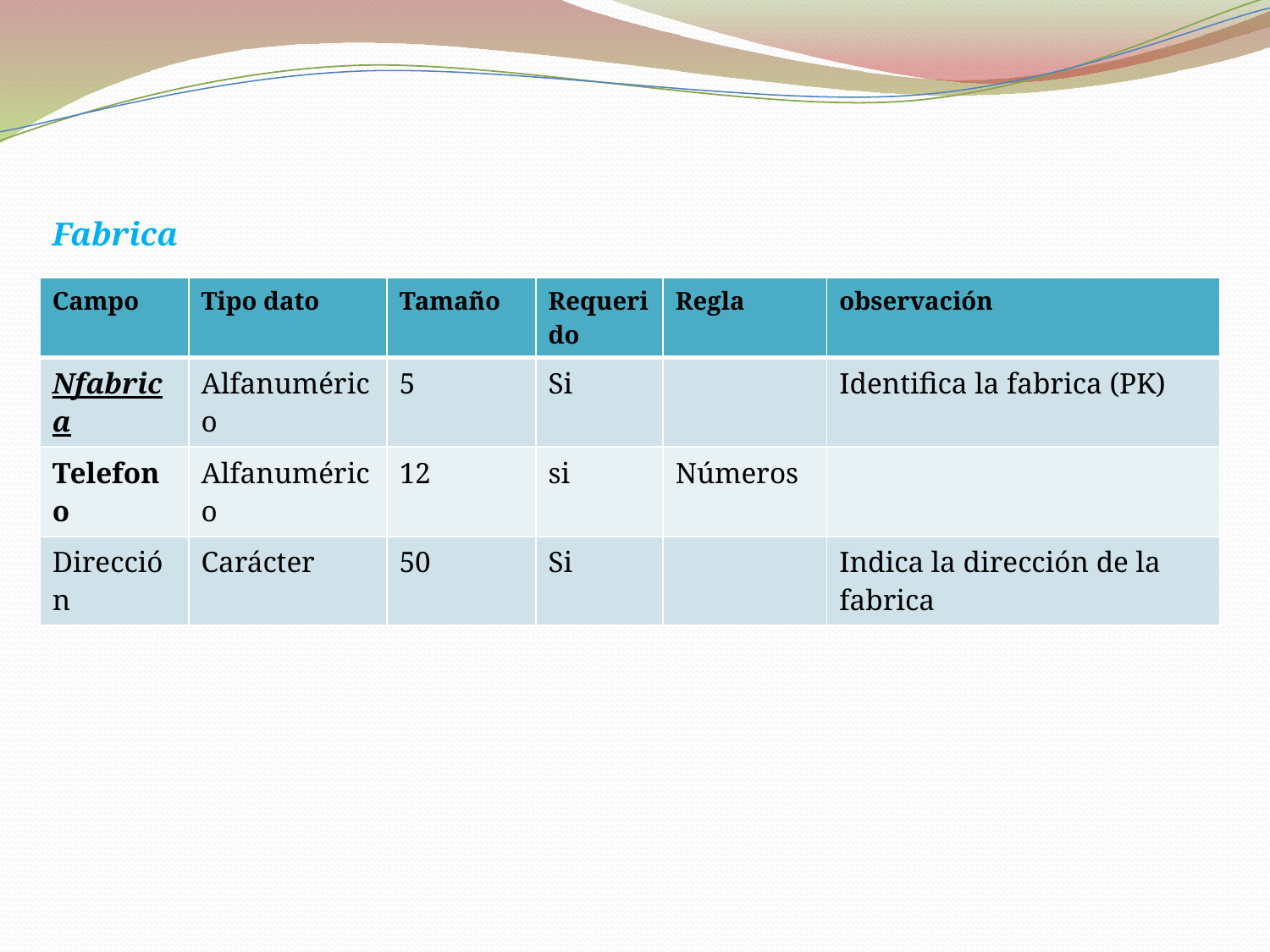

Fabrica
| Campo | Tipo dato | Tamaño | Requerido | Regla | observación |
| --- | --- | --- | --- | --- | --- |
| Nfabrica | Alfanumérico | 5 | Si |  | Identifica la fabrica (PK) |
| Telefono | Alfanumérico | 12 | si | Números |  |
| Dirección | Carácter | 50 | Si |  | Indica la dirección de la fabrica |